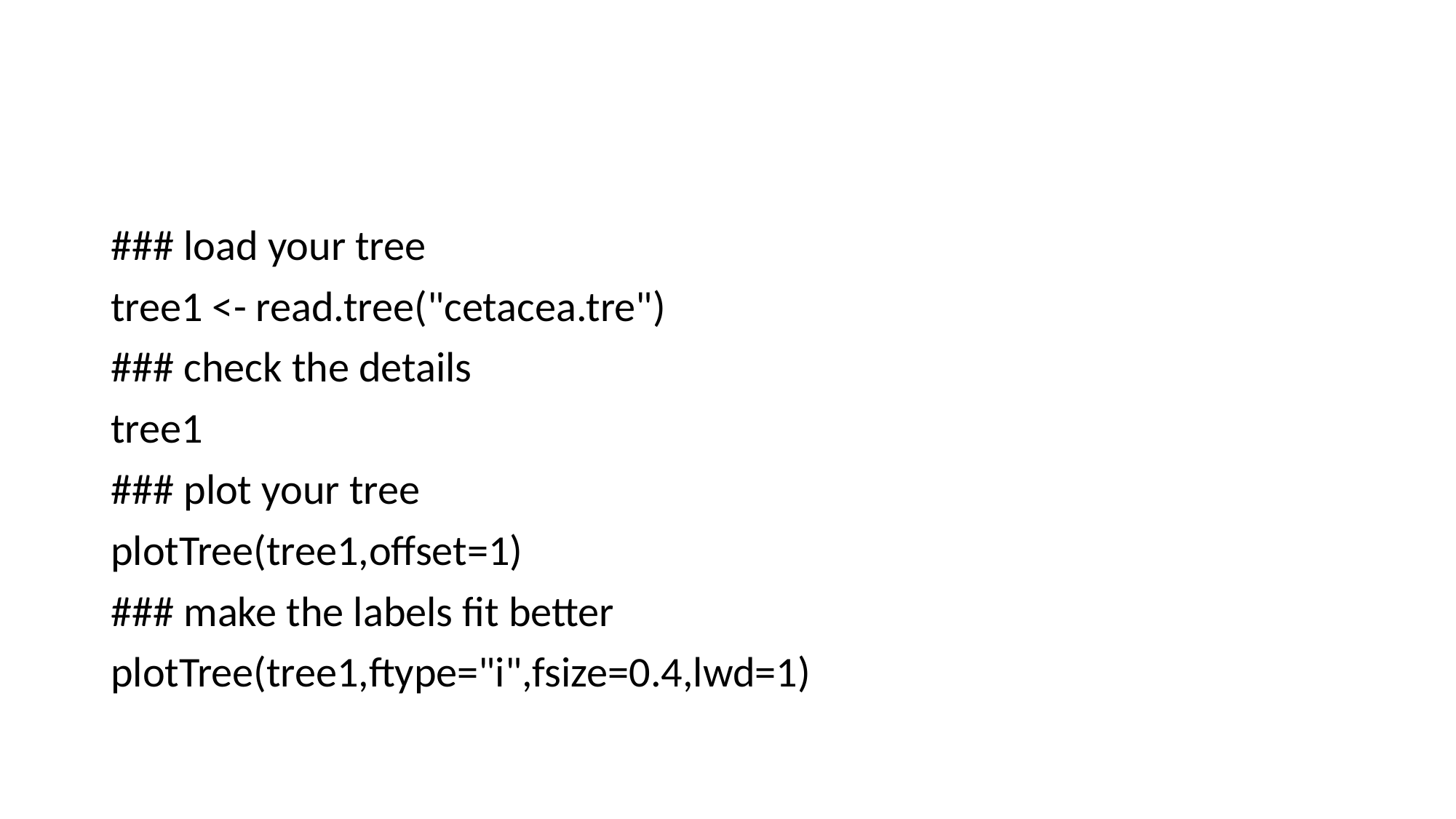

#
### load your tree
tree1 <- read.tree("cetacea.tre")
### check the details
tree1
### plot your tree
plotTree(tree1,offset=1)
### make the labels fit better
plotTree(tree1,ftype="i",fsize=0.4,lwd=1)